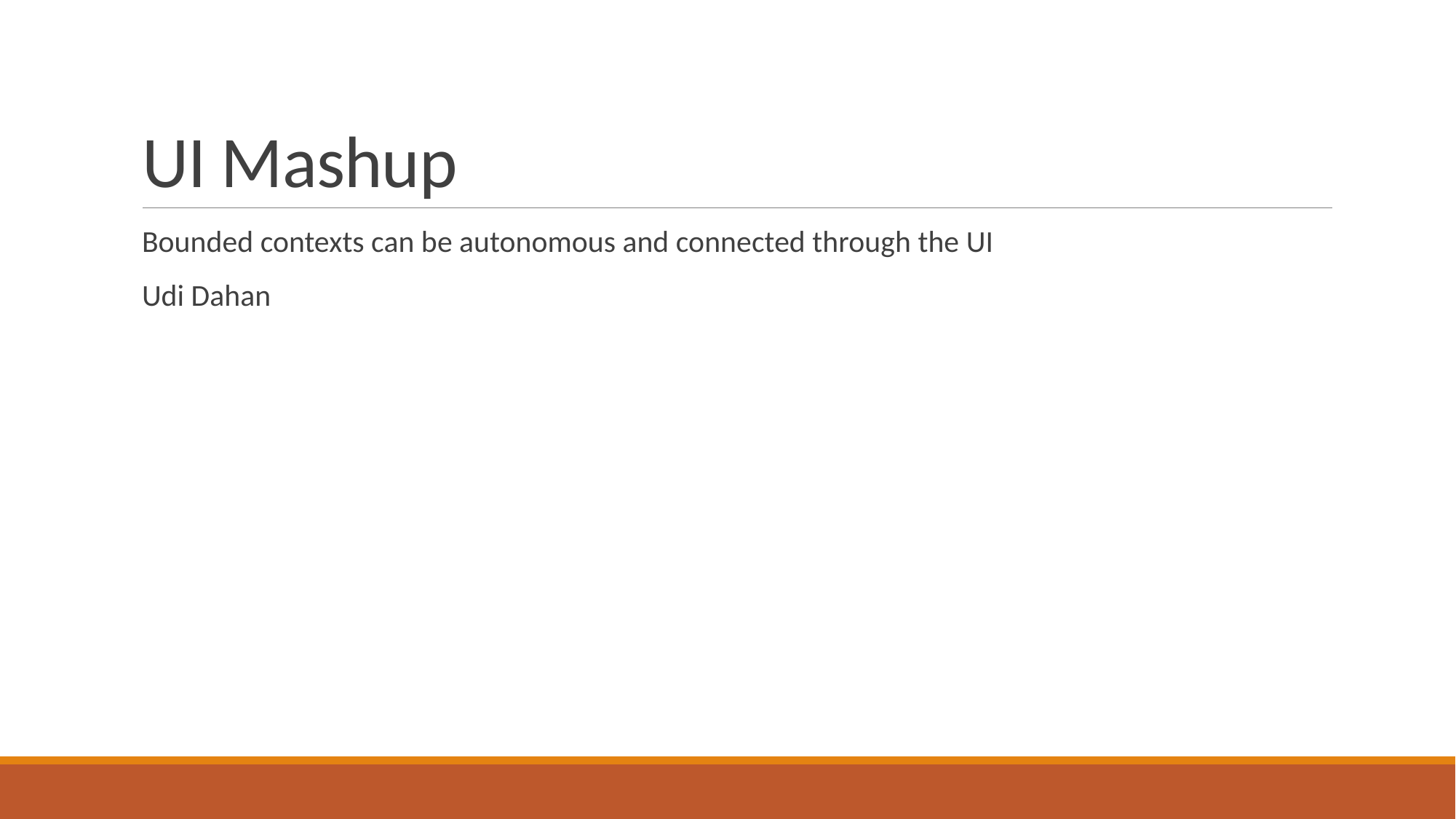

# UI Mashup
Bounded contexts can be autonomous and connected through the UI
Udi Dahan